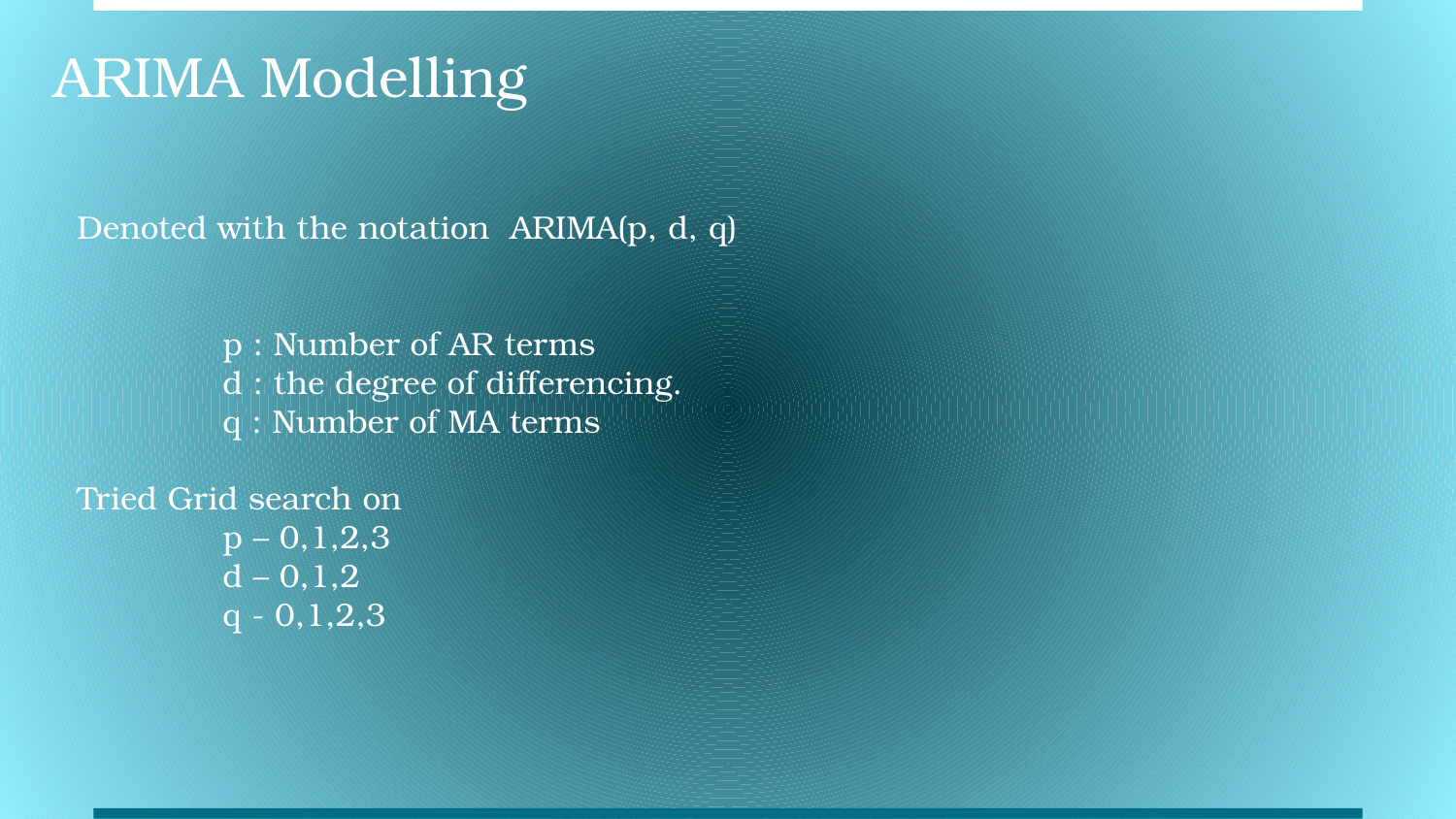

# ARIMA Modelling
Denoted with the notation  ARIMA(p, d, q)

	p : Number of AR terms
	d : the degree of differencing.
	q : Number of MA terms

Tried Grid search on
	p – 0,1,2,3
	d – 0,1,2
	q - 0,1,2,3